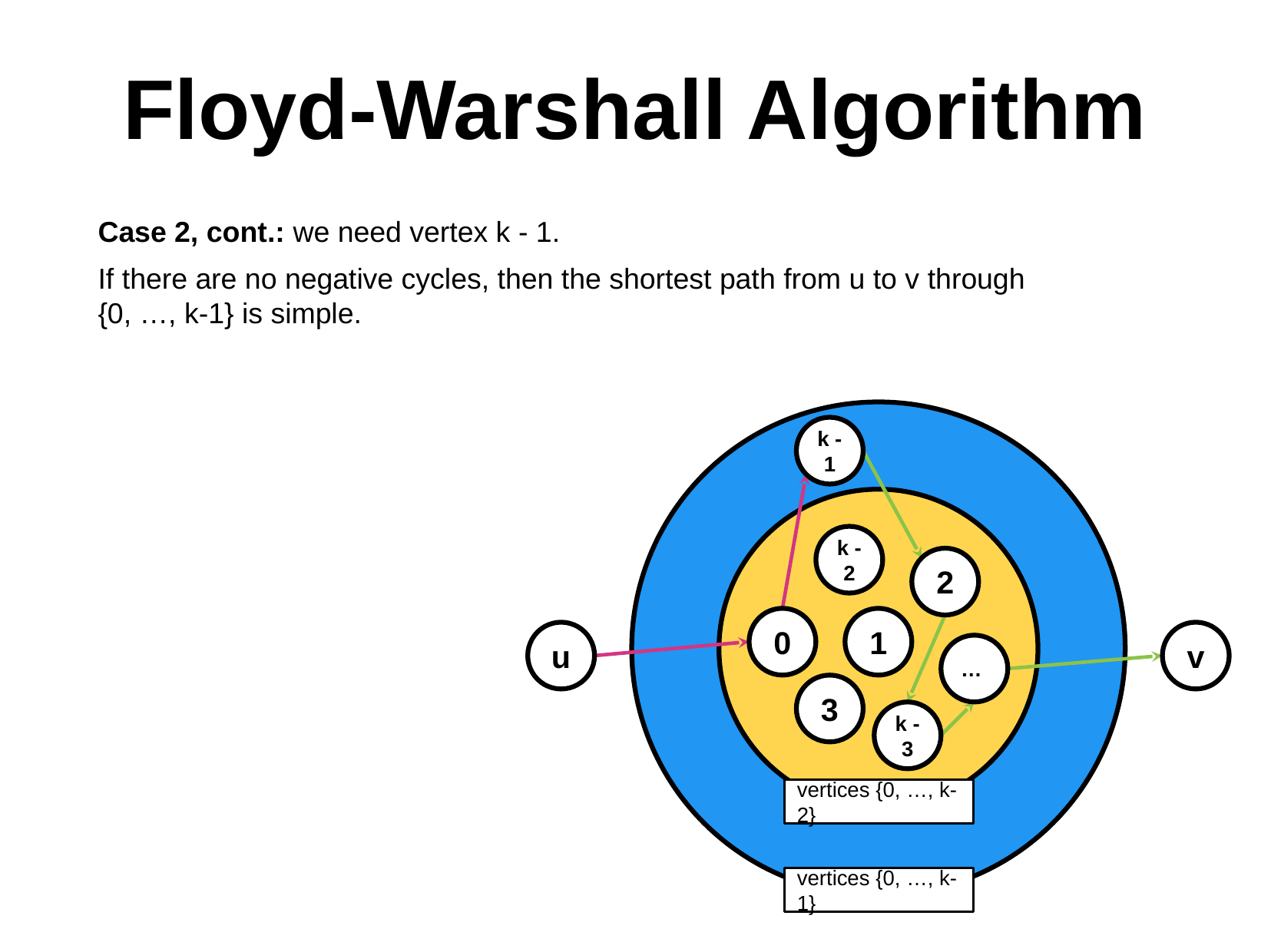

Floyd-Warshall Algorithm
Case 2, cont.: we need vertex k - 1.

If there are no negative cycles, then the shortest path from u to v through
{0, …, k-1} is simple.

k - 1

k - 2
2
0
1
u
v

…
3

k - 3
vertices {0, …, k-2}
vertices {0, …, k-1}